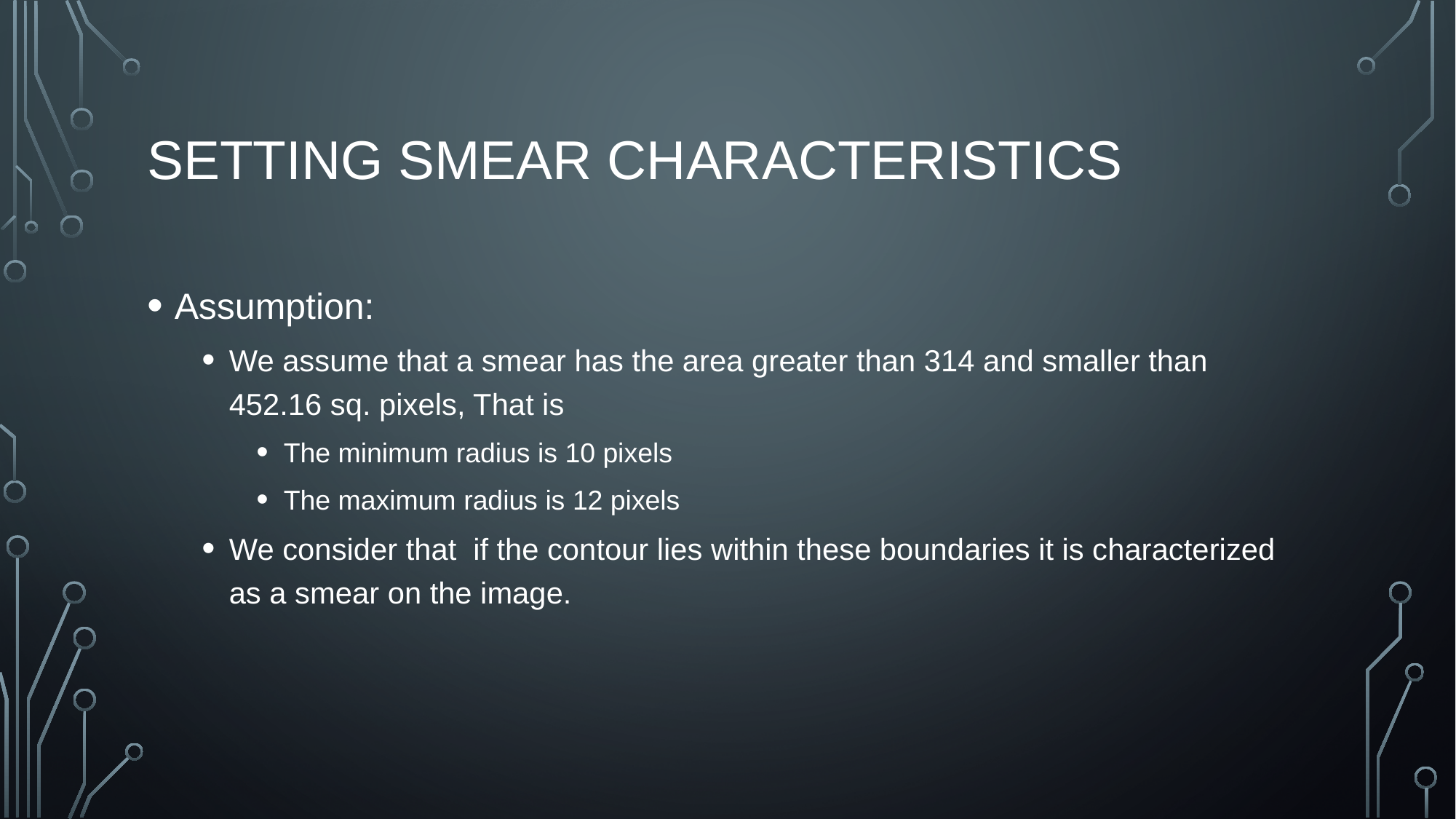

# Setting smear characteristics
Assumption:
We assume that a smear has the area greater than 314 and smaller than 452.16 sq. pixels, That is
The minimum radius is 10 pixels
The maximum radius is 12 pixels
We consider that  if the contour lies within these boundaries it is characterized as a smear on the image.